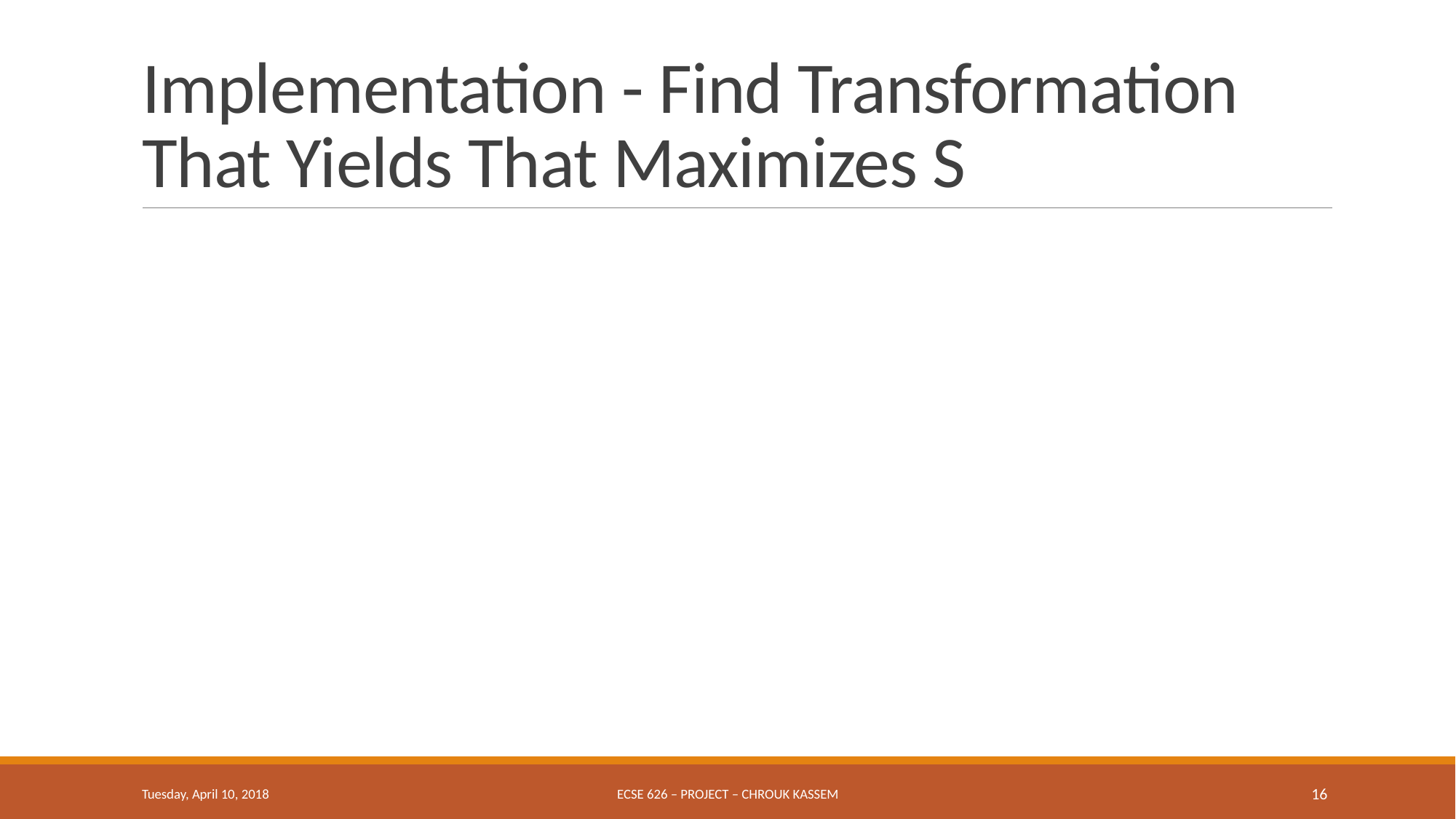

# Implementation - Find Transformation That Yields That Maximizes S

Tuesday, April 10, 2018
ECSE 626 – Project – Chrouk Kassem
16